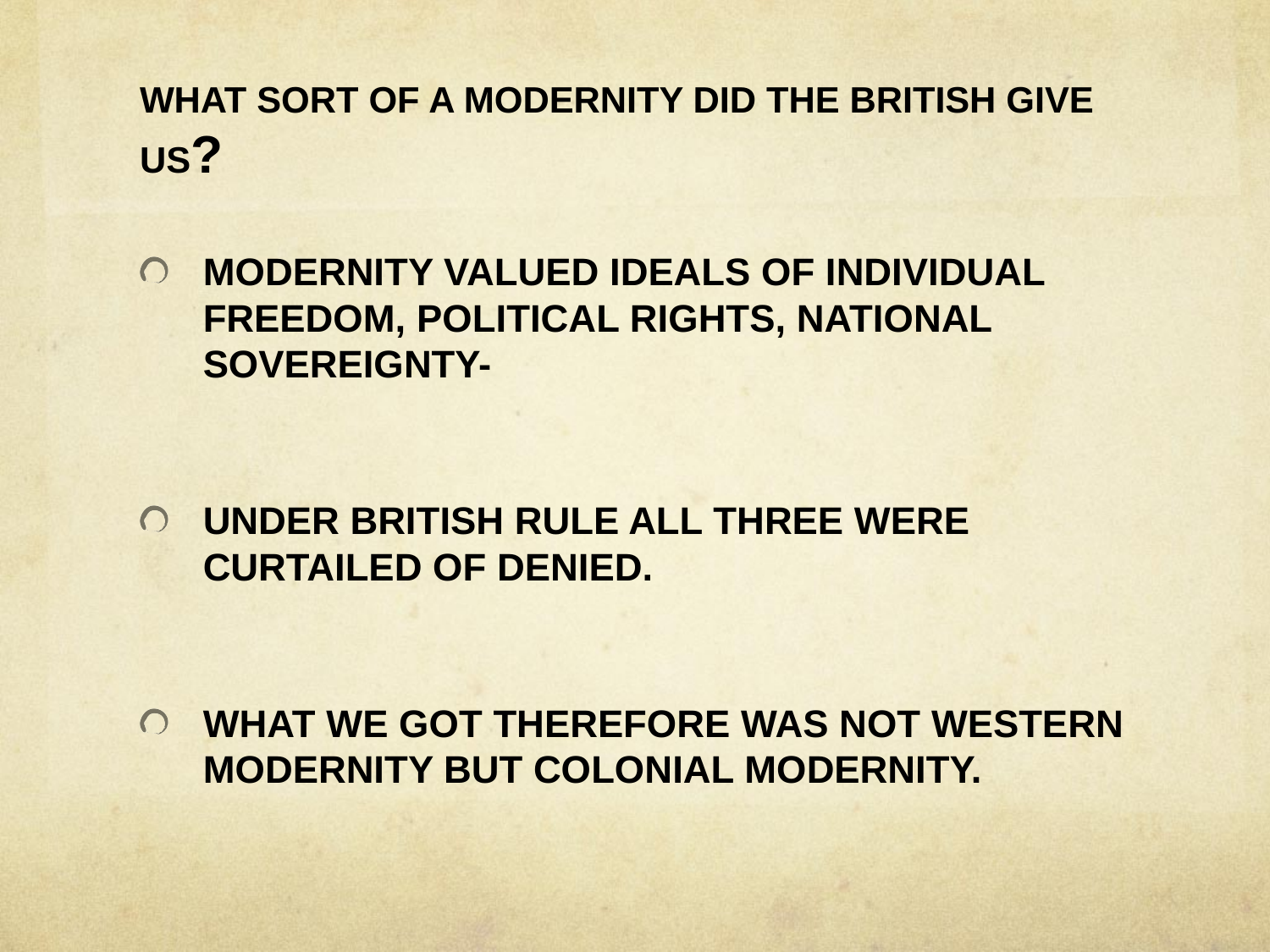

# WHAT SORT OF A MODERNITY DID THE BRITISH GIVE US?
MODERNITY VALUED IDEALS OF INDIVIDUAL FREEDOM, POLITICAL RIGHTS, NATIONAL SOVEREIGNTY-

UNDER BRITISH RULE ALL THREE WERE CURTAILED OF DENIED.

WHAT WE GOT THEREFORE WAS NOT WESTERN MODERNITY BUT COLONIAL MODERNITY.